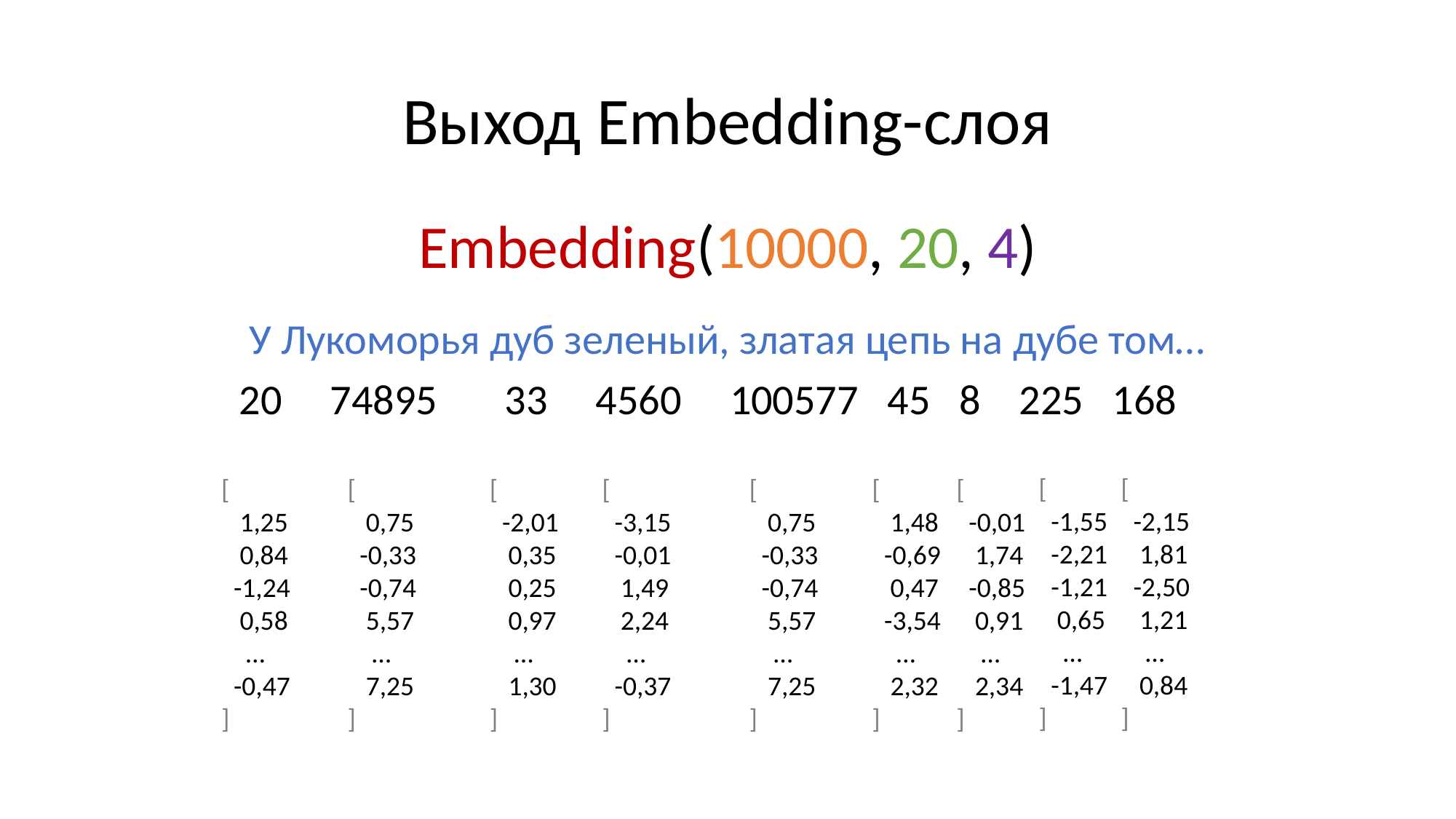

# Выход Embedding-слоя
Embedding(10000, 20, 4)
 У Лукоморья дуб зеленый, златая цепь на дубе том…
20     74895       33     4560     100577   45   8    225   168
[
  -1,55
  -2,21
  -1,21
   0,65
    …
  -1,47
]
[
  -2,15
   1,81
  -2,50
   1,21
    …
   0,84
]
[
   1,25
   0,84
  -1,24
   0,58
    …
  -0,47
]
[
   0,75
  -0,33
  -0,74
   5,57
    …
   7,25
]
[
  -2,01
   0,35
   0,25
   0,97
    …
   1,30
]
[
  -3,15
  -0,01
   1,49
   2,24
    …
  -0,37
]
[
   0,75
  -0,33
  -0,74
   5,57
    …
   7,25
]
[
   1,48
  -0,69
   0,47
  -3,54
    …
   2,32
]
[
  -0,01
   1,74
  -0,85
   0,91
    …
   2,34
]